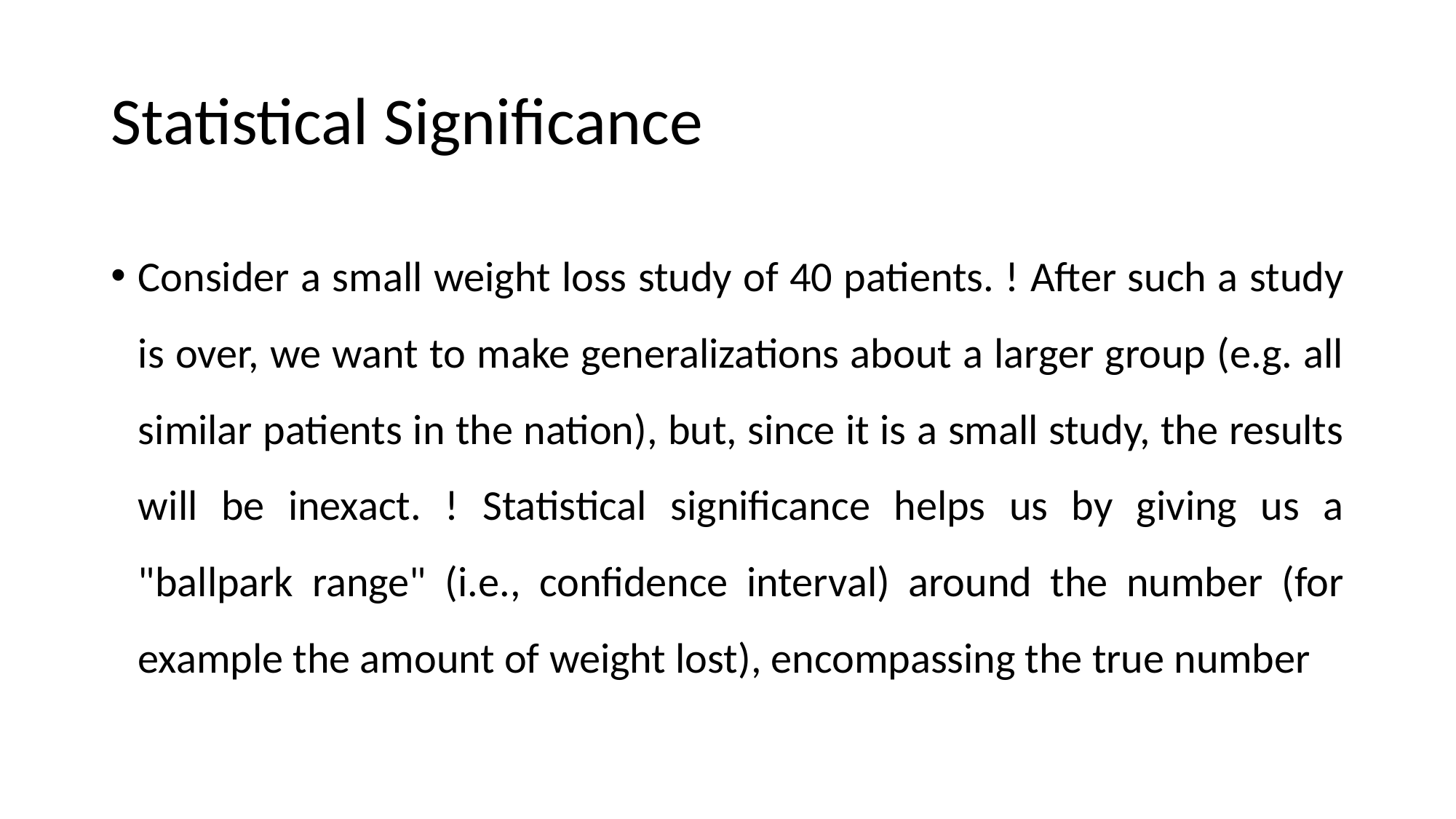

# Statistical Significance
Consider a small weight loss study of 40 patients. ! After such a study is over, we want to make generalizations about a larger group (e.g. all similar patients in the nation), but, since it is a small study, the results will be inexact. ! Statistical significance helps us by giving us a "ballpark range" (i.e., confidence interval) around the number (for example the amount of weight lost), encompassing the true number